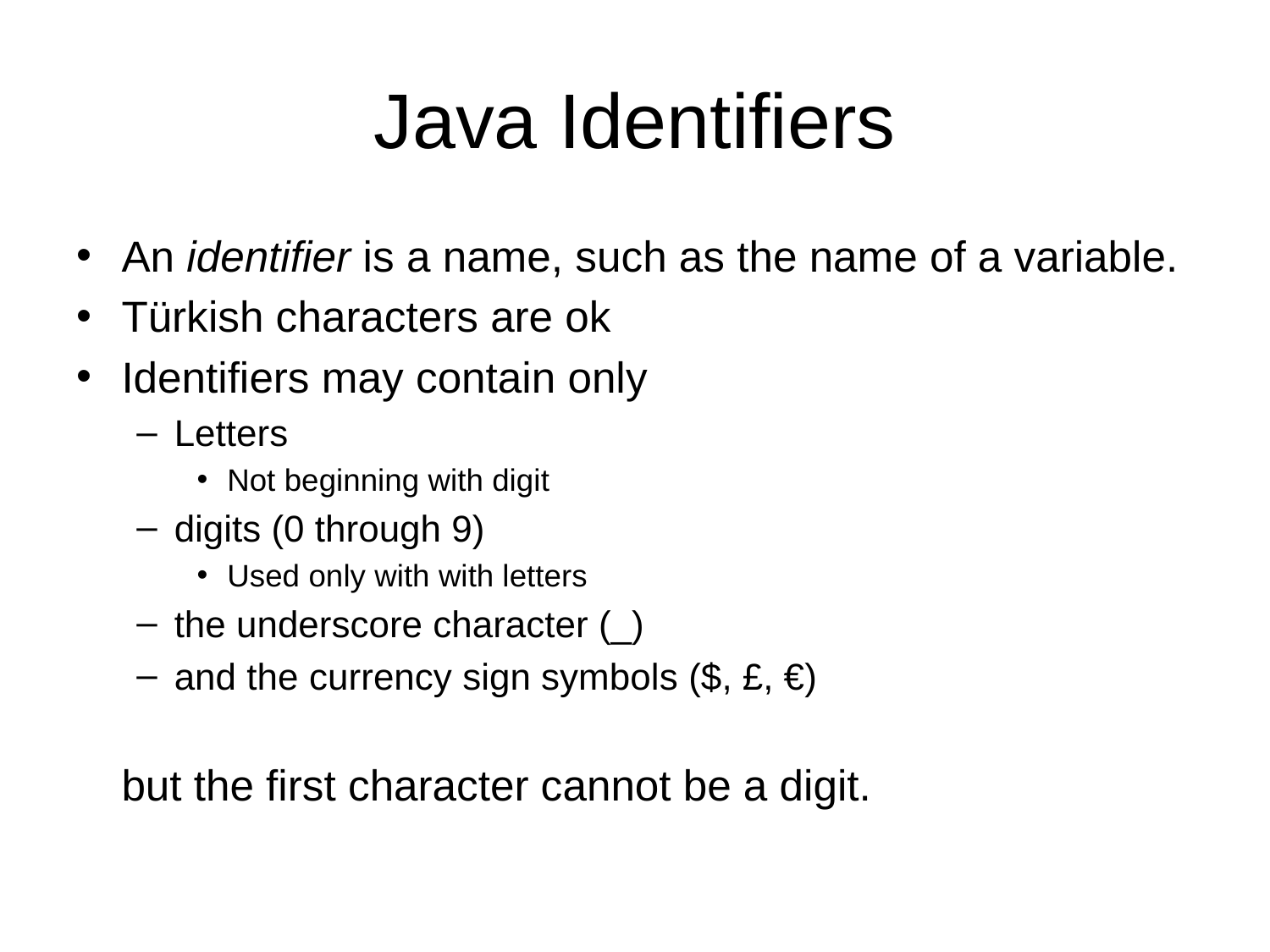

# Java Identifiers
An identifier is a name, such as the name of a variable.
Türkish characters are ok
Identifiers may contain only
Letters
Not beginning with digit
digits (0 through 9)
Used only with with letters
the underscore character (_)
and the currency sign symbols ($, £, €)

	but the first character cannot be a digit.